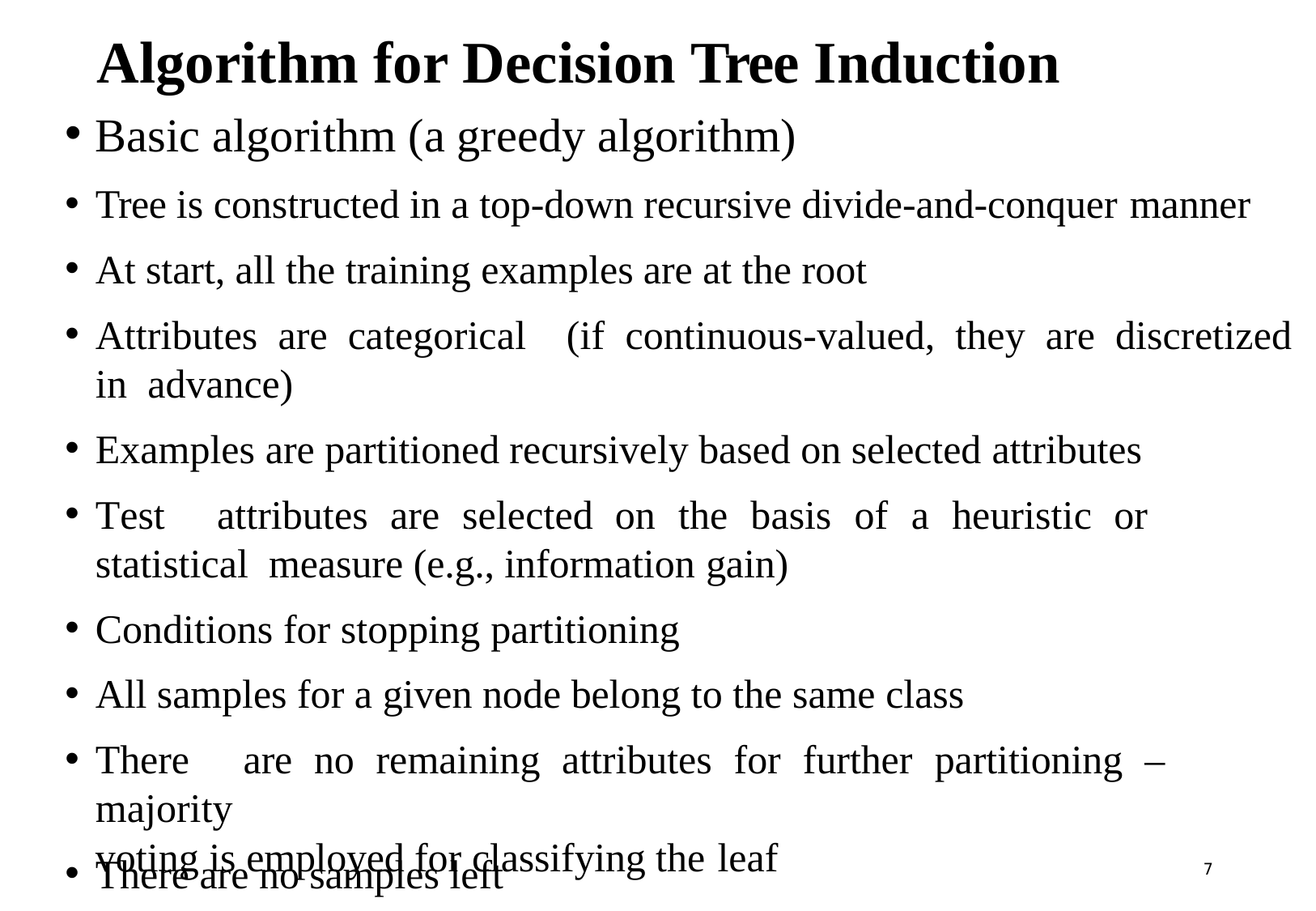

# Algorithm for Decision Tree Induction
Basic algorithm (a greedy algorithm)
Tree is constructed in a top-down recursive divide-and-conquer manner
At start, all the training examples are at the root
Attributes  are  categorical	(if  continuous-valued,  they  are  discretized	in  advance)
Examples are partitioned recursively based on selected attributes
Test	attributes	are	selected	on	the	basis	of	a	heuristic	or	statistical  measure (e.g., information gain)
Conditions for stopping partitioning
All samples for a given node belong to the same class
There	are	no	remaining	attributes	for	further	partitioning	–	majority
voting is employed for classifying the leaf
There are no samples left
7